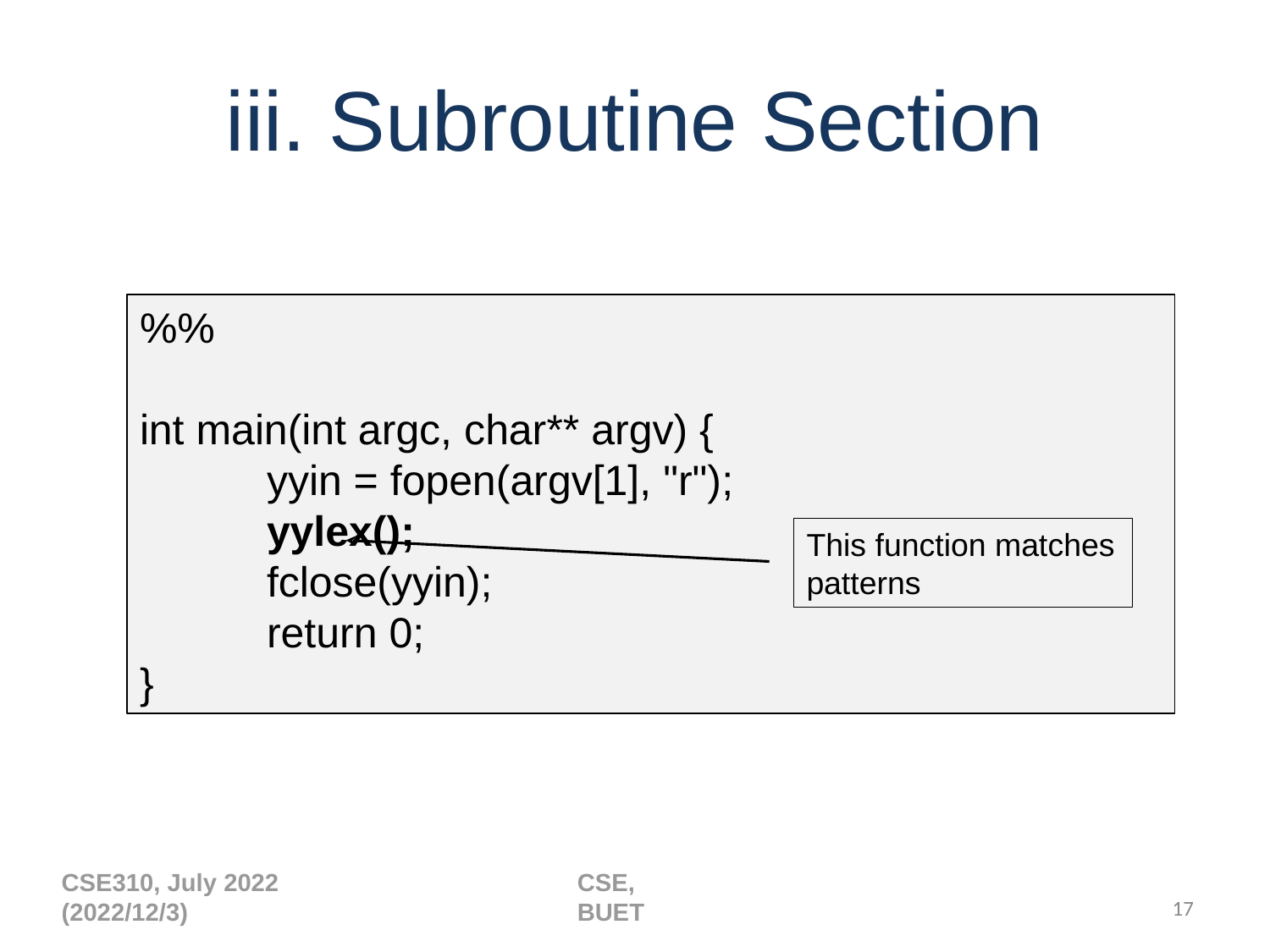

# iii. Subroutine Section
%%

int main(int argc, char** argv) {
	yyin = fopen(argv[1], "r");
	yylex();
	fclose(yyin);
	return 0;
}
This function matches patterns
CSE310, July 2022 (2022/12/3)
CSE, BUET
17